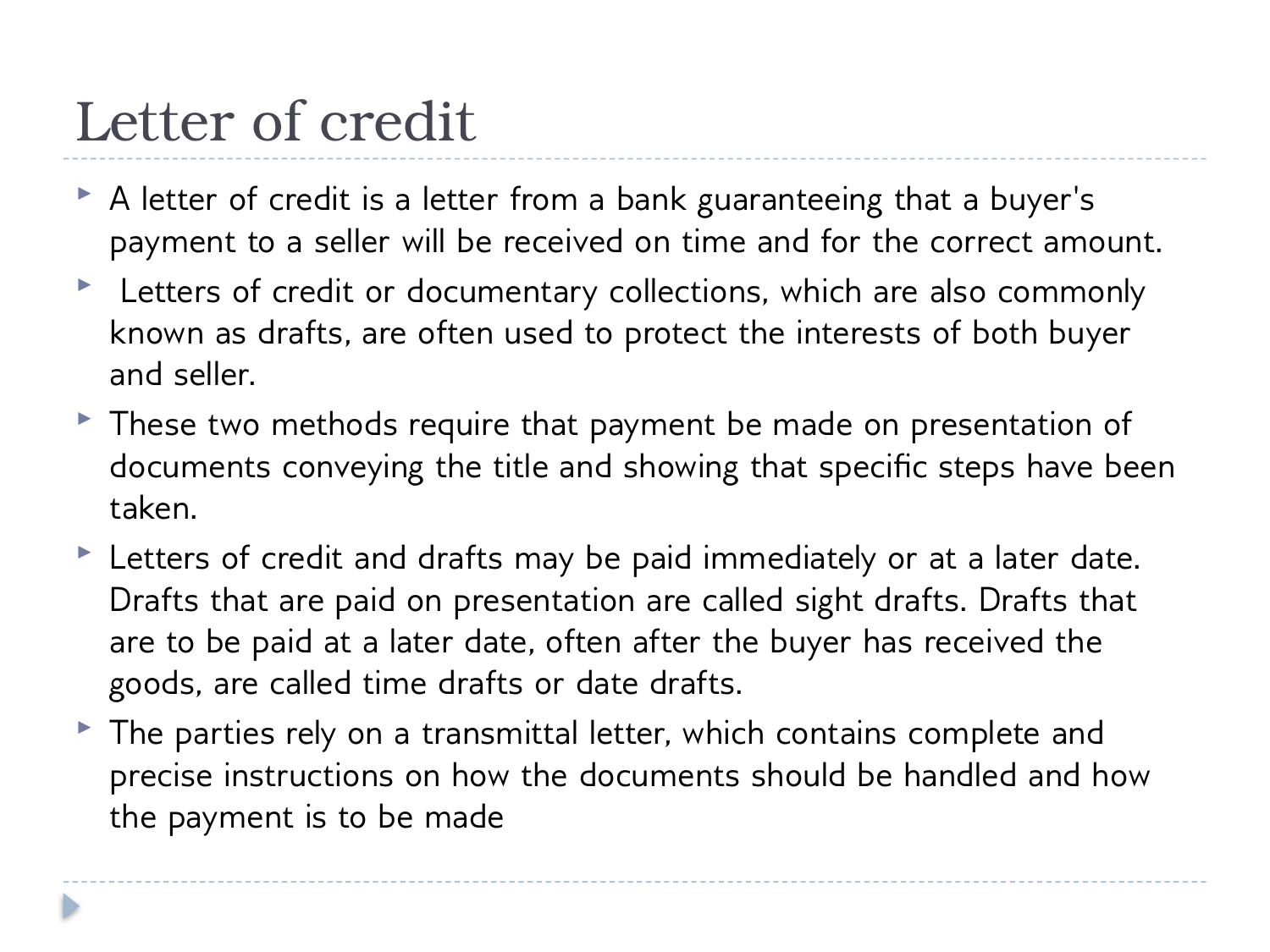

# Letter of credit
A letter of credit is a letter from a bank guaranteeing that a buyer's payment to a seller will be received on time and for the correct amount.
 Letters of credit or documentary collections, which are also commonly known as drafts, are often used to protect the interests of both buyer and seller.
These two methods require that payment be made on presentation of documents conveying the title and showing that specific steps have been taken.
Letters of credit and drafts may be paid immediately or at a later date. Drafts that are paid on presentation are called sight drafts. Drafts that are to be paid at a later date, often after the buyer has received the goods, are called time drafts or date drafts.
The parties rely on a transmittal letter, which contains complete and precise instructions on how the documents should be handled and how the payment is to be made